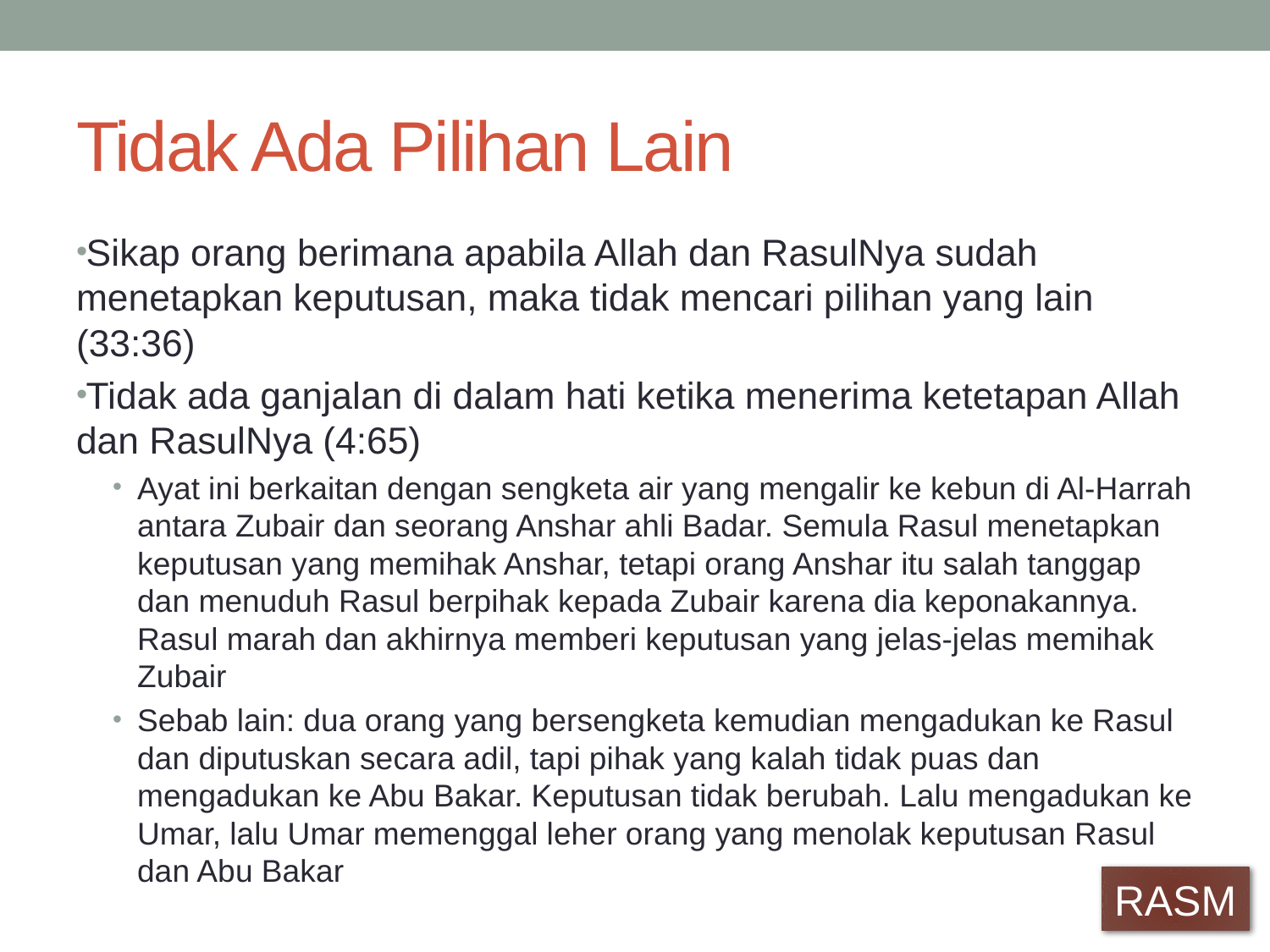

# Tidak Ada Pilihan Lain
Sikap orang berimana apabila Allah dan RasulNya sudah menetapkan keputusan, maka tidak mencari pilihan yang lain (33:36)
Tidak ada ganjalan di dalam hati ketika menerima ketetapan Allah dan RasulNya (4:65)
Ayat ini berkaitan dengan sengketa air yang mengalir ke kebun di Al-Harrah antara Zubair dan seorang Anshar ahli Badar. Semula Rasul menetapkan keputusan yang memihak Anshar, tetapi orang Anshar itu salah tanggap dan menuduh Rasul berpihak kepada Zubair karena dia keponakannya. Rasul marah dan akhirnya memberi keputusan yang jelas-jelas memihak Zubair
Sebab lain: dua orang yang bersengketa kemudian mengadukan ke Rasul dan diputuskan secara adil, tapi pihak yang kalah tidak puas dan mengadukan ke Abu Bakar. Keputusan tidak berubah. Lalu mengadukan ke Umar, lalu Umar memenggal leher orang yang menolak keputusan Rasul dan Abu Bakar
RASM